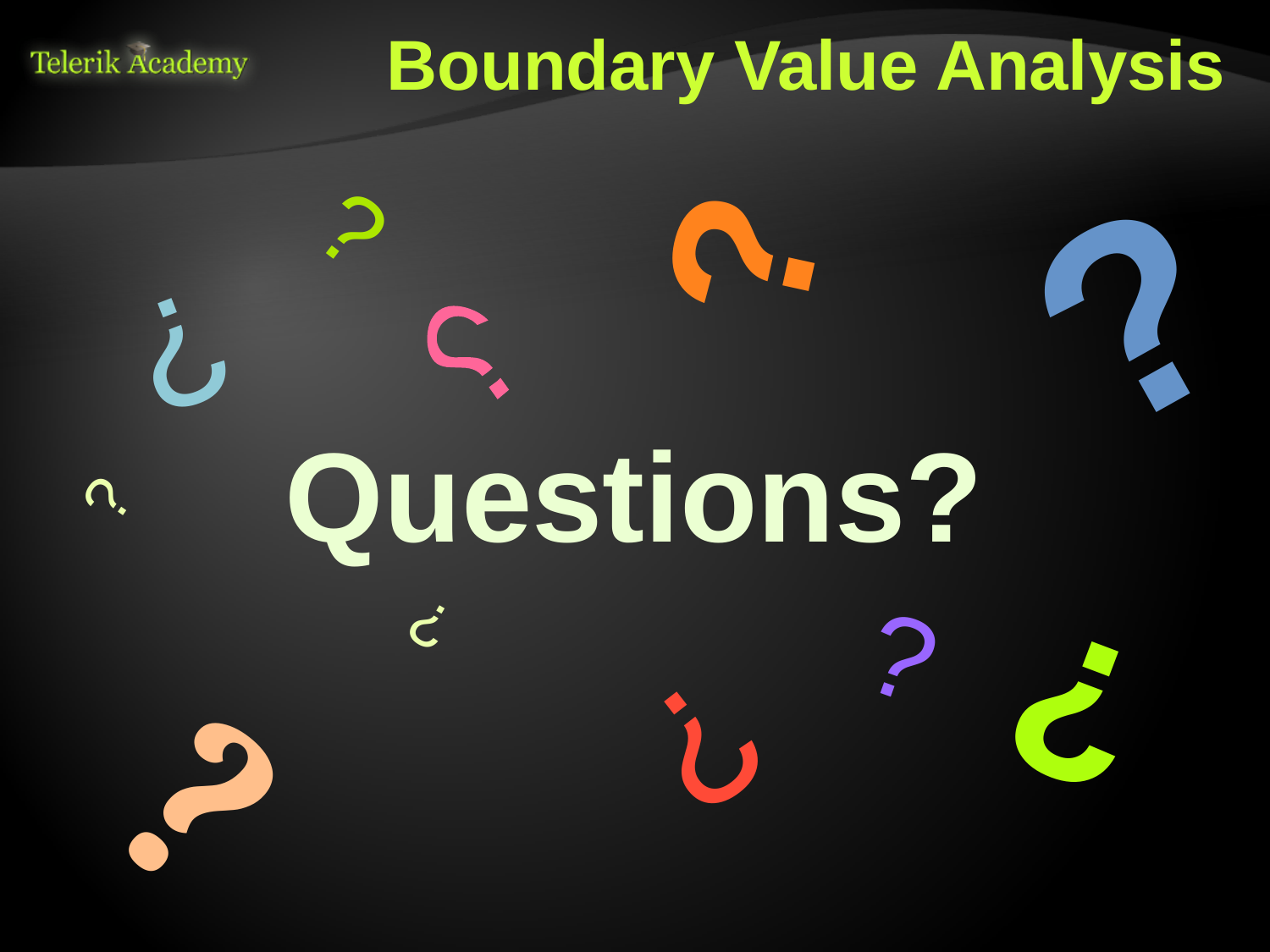

# Boundary Value Analysis
?
?
?
?
?
Questions?
?
?
?
?
?
?